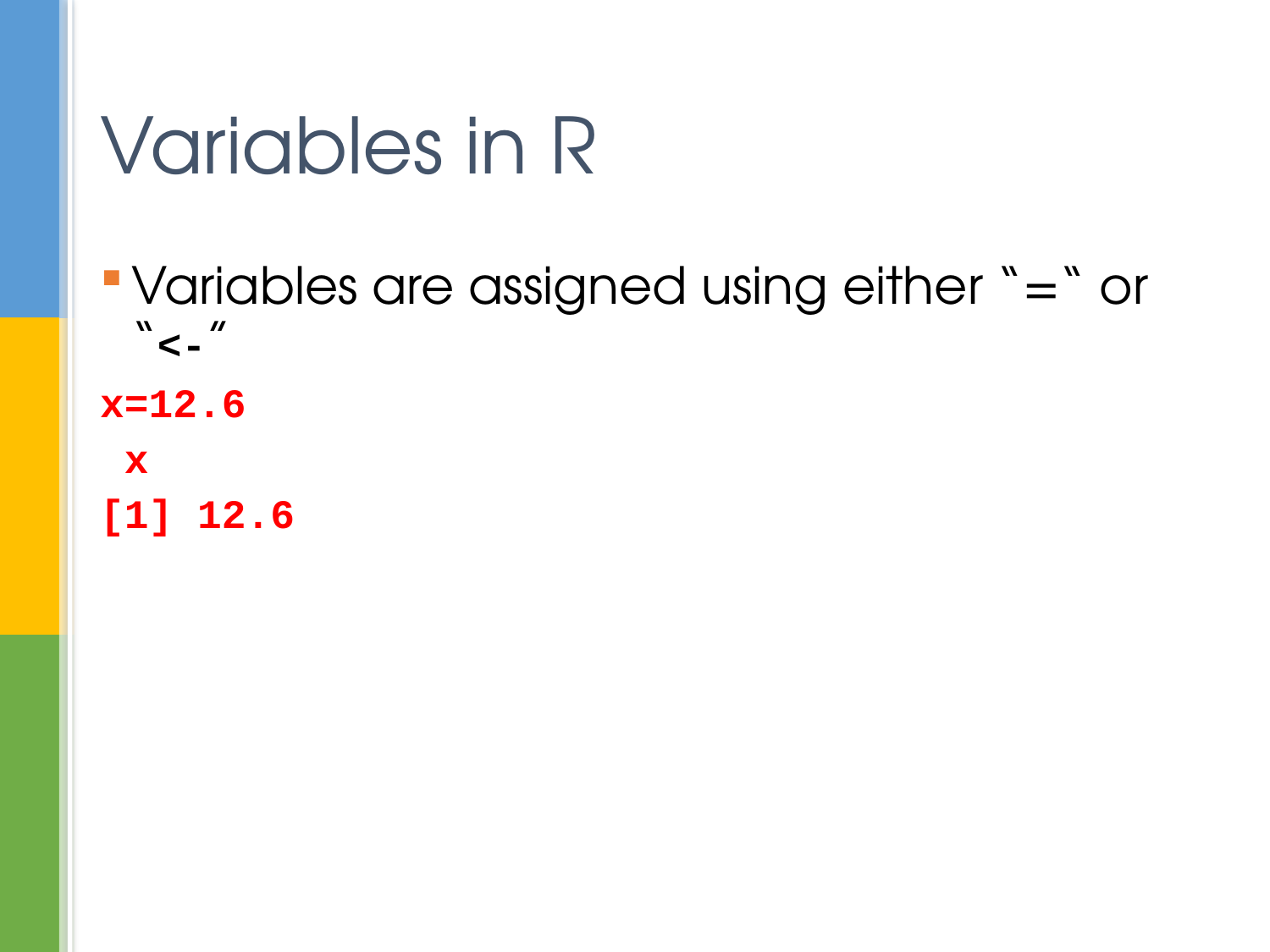

# Variables in R
Variables are assigned using either “=“ or “<-”
x=12.6
 x
[1] 12.6